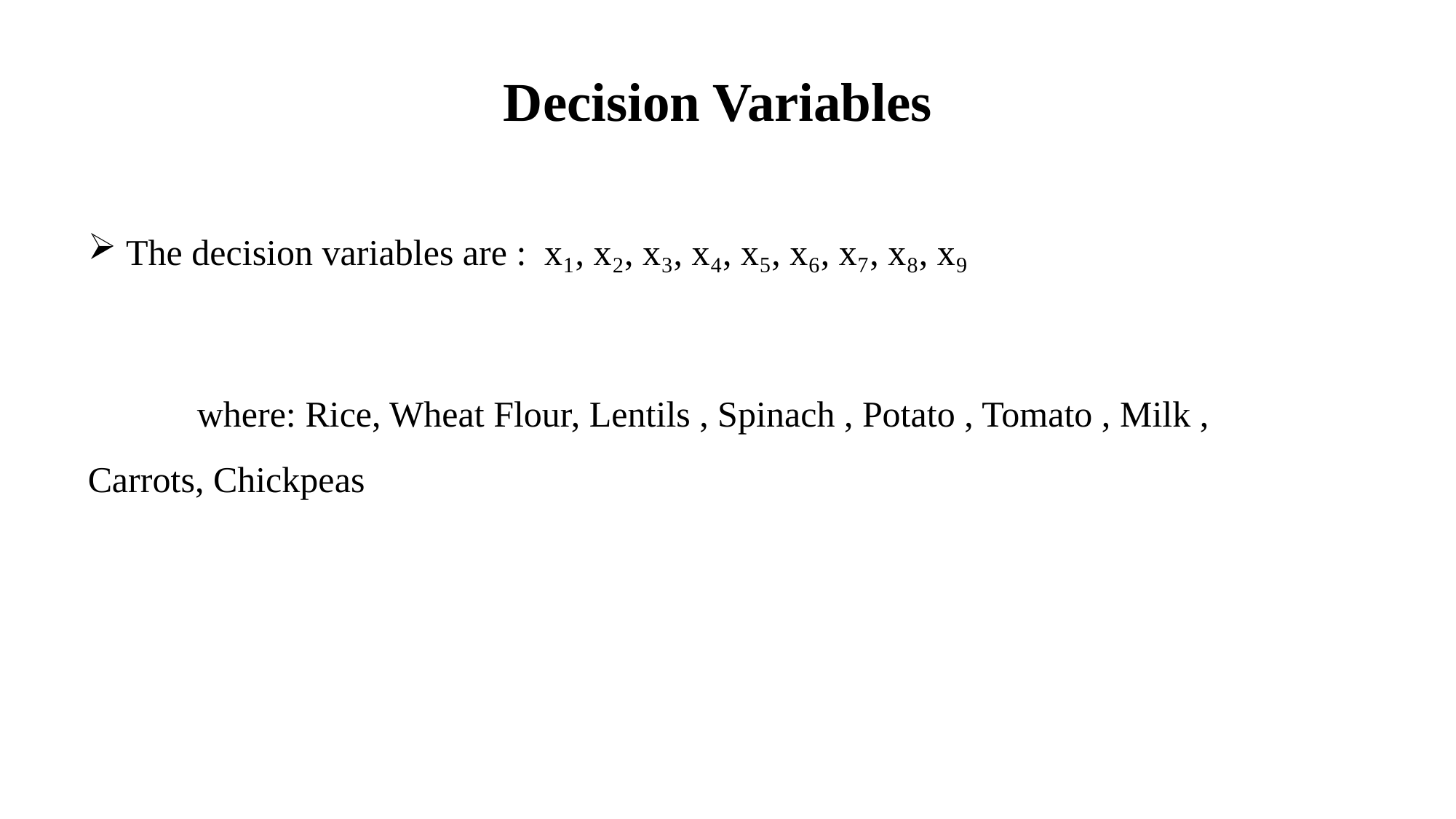

# Decision Variables
 The decision variables are :  x₁, x₂, x₃, x₄, x₅, x₆, x₇, x₈, x₉

	where: Rice, Wheat Flour, Lentils , Spinach , Potato , Tomato , Milk ,    	Carrots, Chickpeas